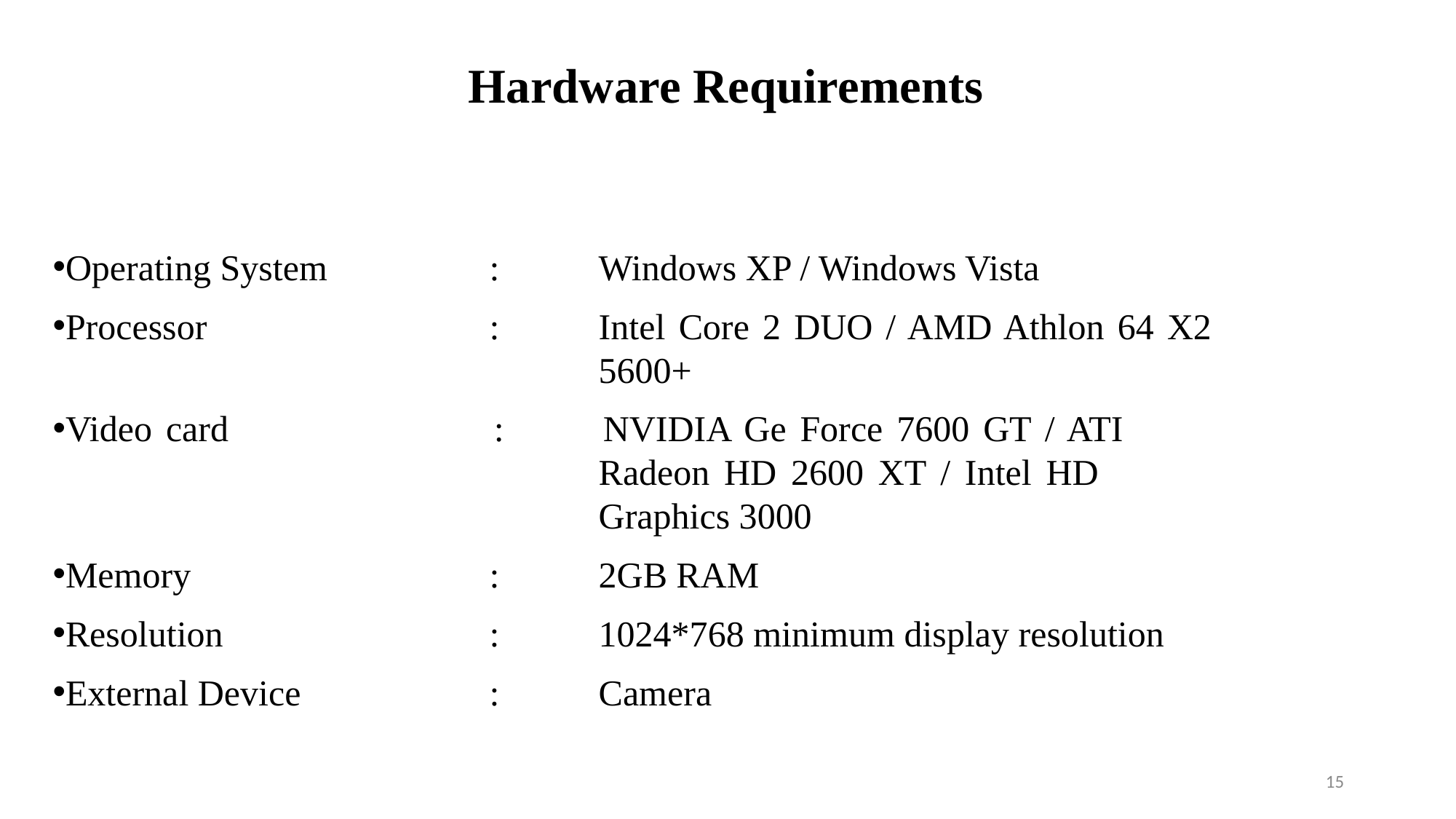

# Hardware Requirements
Operating System		: 	Windows XP / Windows Vista
Processor			:	Intel Core 2 DUO / AMD Athlon 64 X2 							5600+
Video card			:	NVIDIA Ge Force 7600 GT / ATI 								Radeon HD 2600 XT / Intel HD 								Graphics 3000
Memory			:	2GB RAM
Resolution			:	1024*768 minimum display resolution
External Device		:	Camera
15